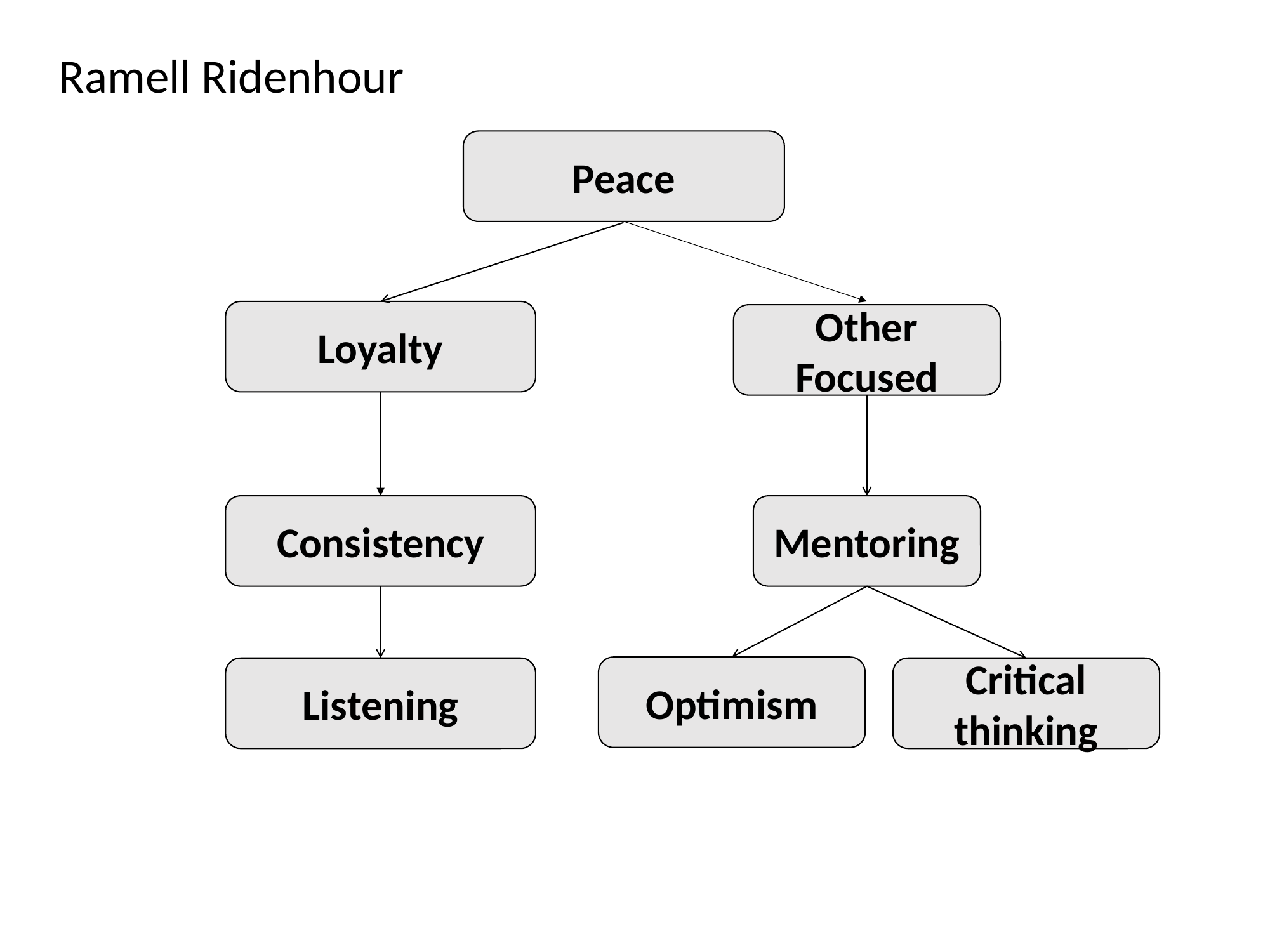

Ramell Ridenhour
Peace
Loyalty
Other Focused
Mentoring
Consistency
Optimism
Listening
Critical thinking